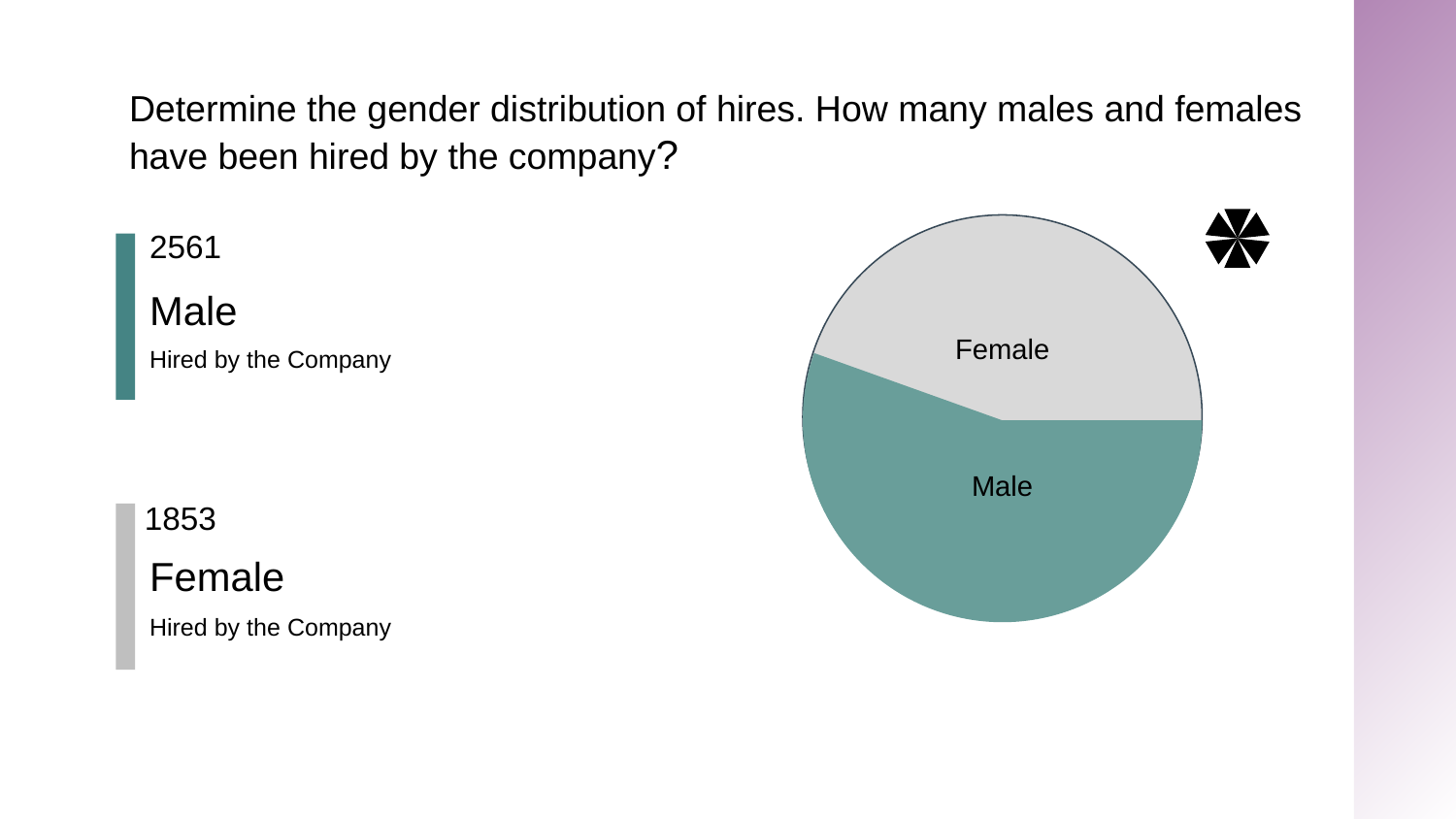

# Determine the gender distribution of hires. How many males and females have been hired by the company?

2561

Male
Female
Hired by the Company

Male
1853

Female
Hired by the Company